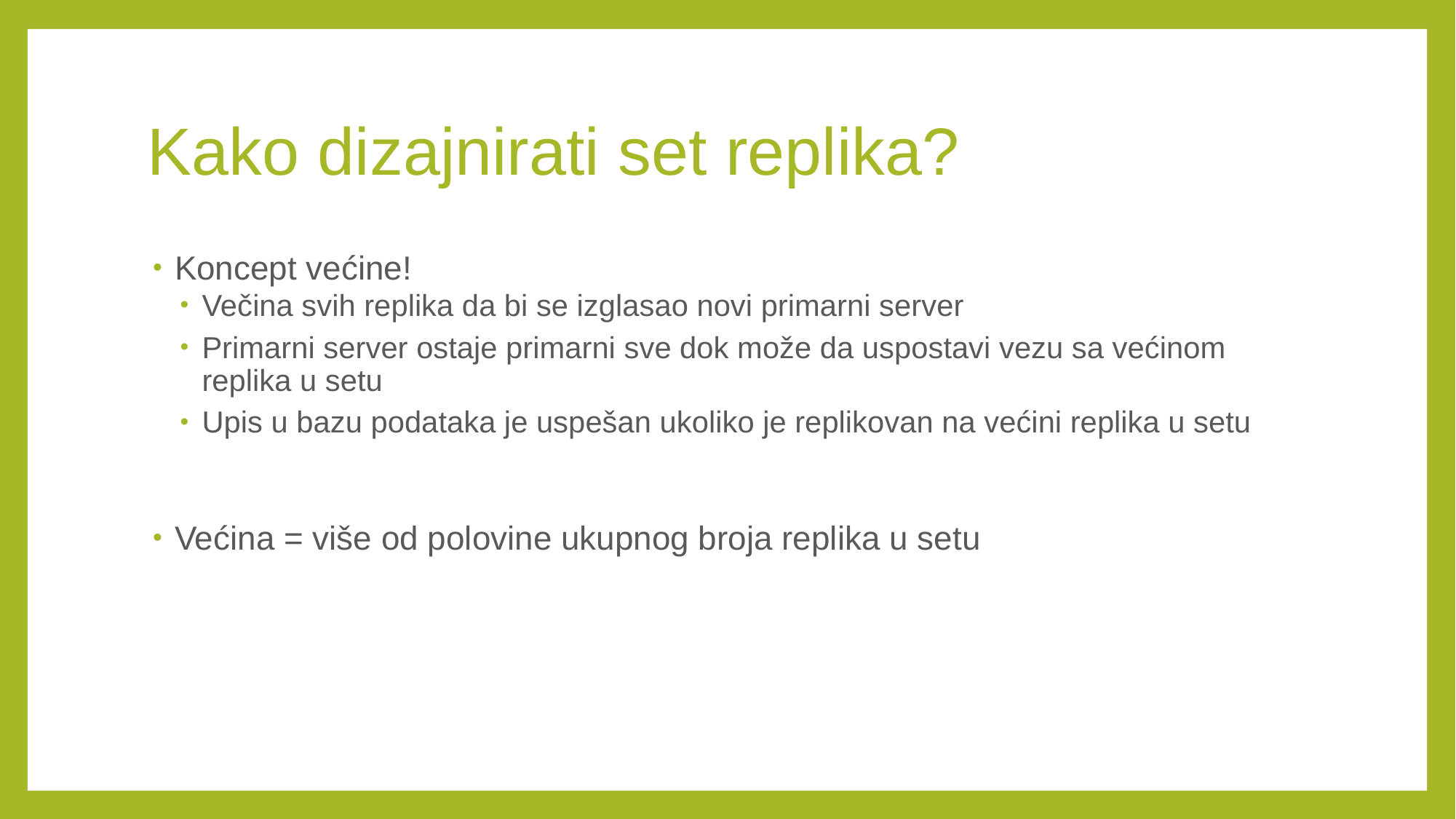

# Kako dizajnirati set replika?
Koncept većine!
Večina svih replika da bi se izglasao novi primarni server
Primarni server ostaje primarni sve dok može da uspostavi vezu sa većinom replika u setu
Upis u bazu podataka je uspešan ukoliko je replikovan na većini replika u setu

Većina = više od polovine ukupnog broja replika u setu